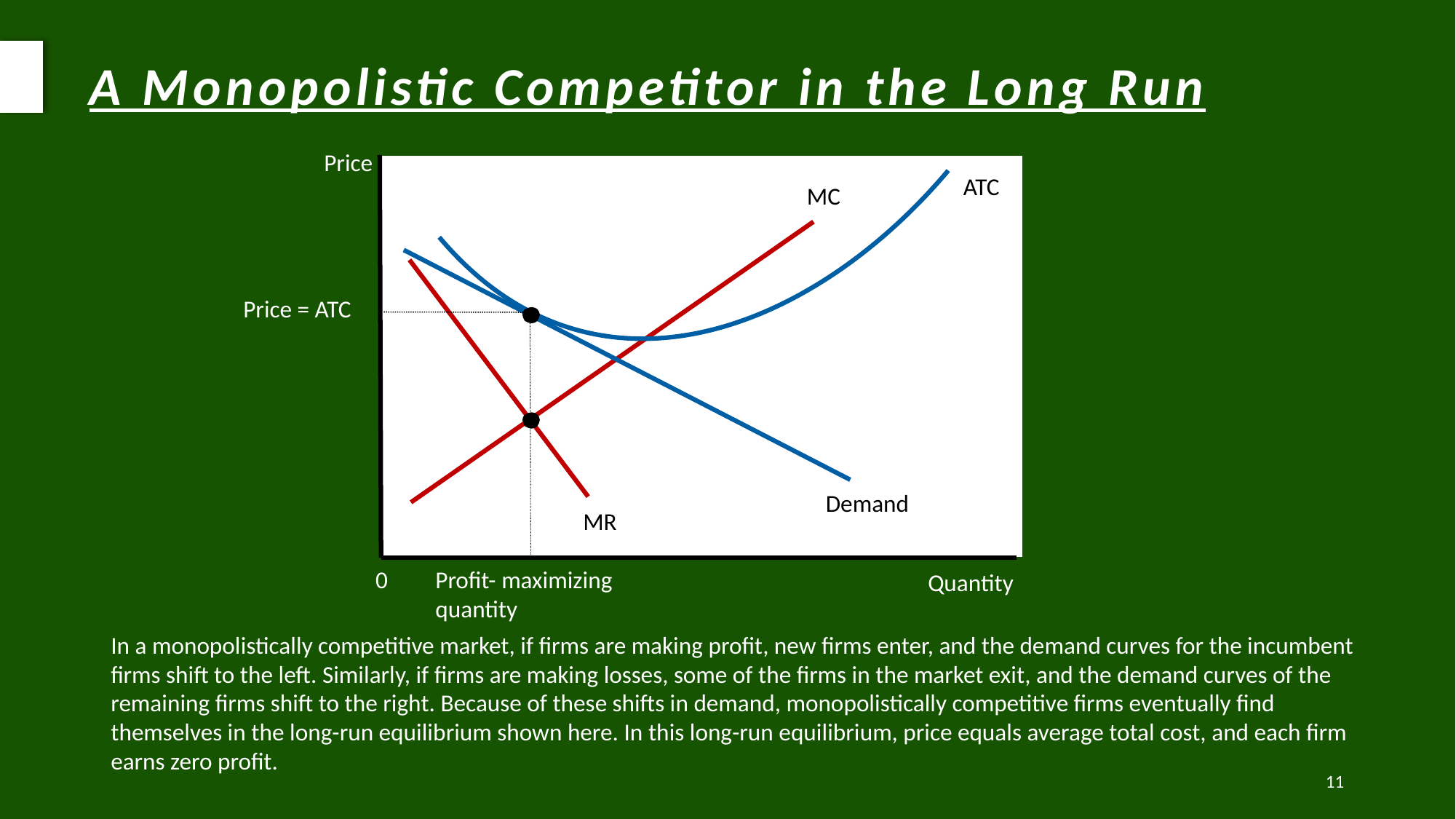

A Monopolistic Competitor in the Long Run
Price

ATC

MC
Demand
MR
Price = ATC

Profit- maximizing
quantity

0
Quantity
In a monopolistically competitive market, if firms are making profit, new firms enter, and the demand curves for the incumbent firms shift to the left. Similarly, if firms are making losses, some of the firms in the market exit, and the demand curves of the remaining firms shift to the right. Because of these shifts in demand, monopolistically competitive firms eventually find themselves in the long-run equilibrium shown here. In this long-run equilibrium, price equals average total cost, and each firm earns zero profit.
11